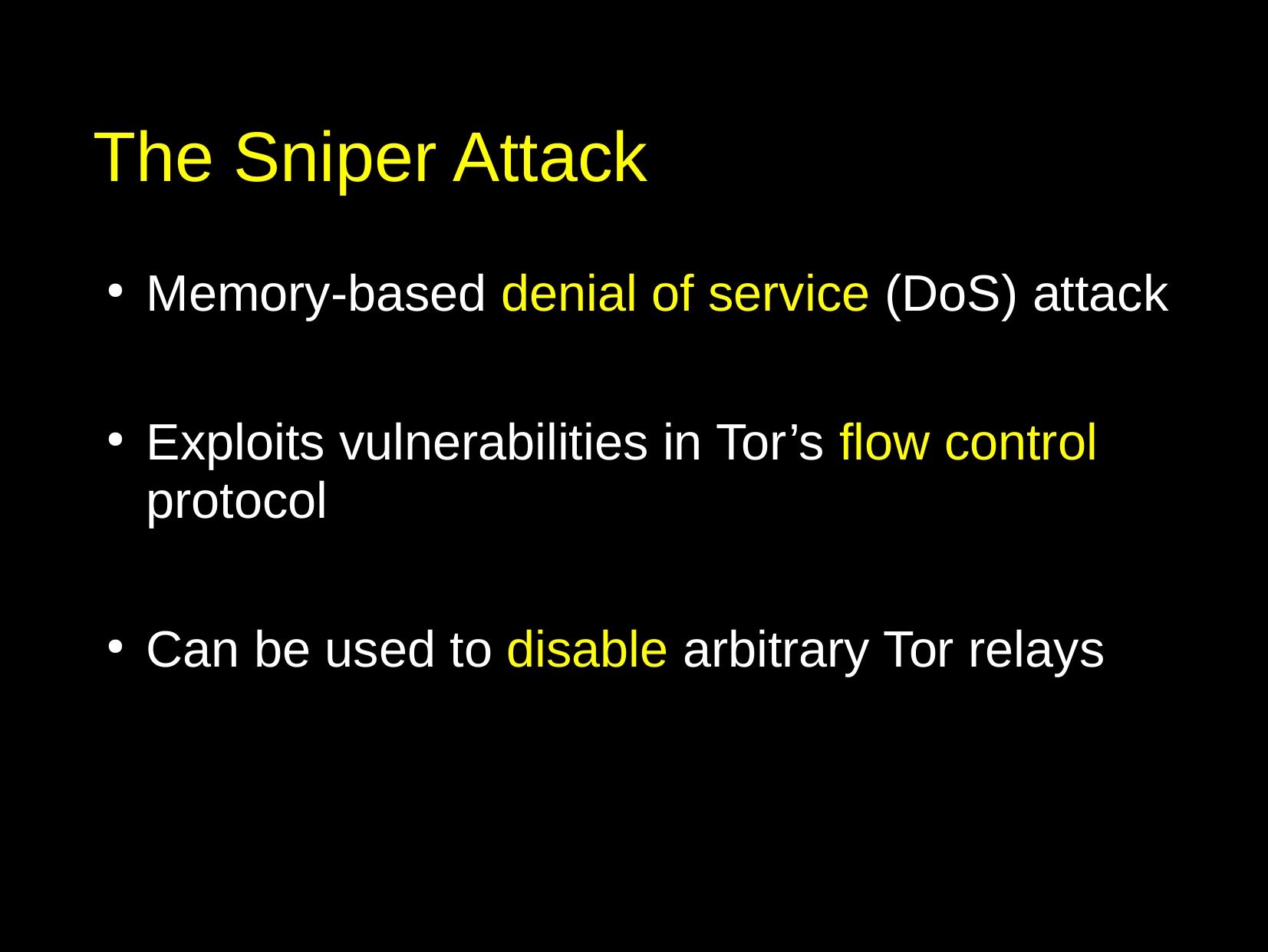

# The Sniper Attack
Memory-based denial of service (DoS) attack

Exploits vulnerabilities in Tor’s flow control protocol

Can be used to disable arbitrary Tor relays